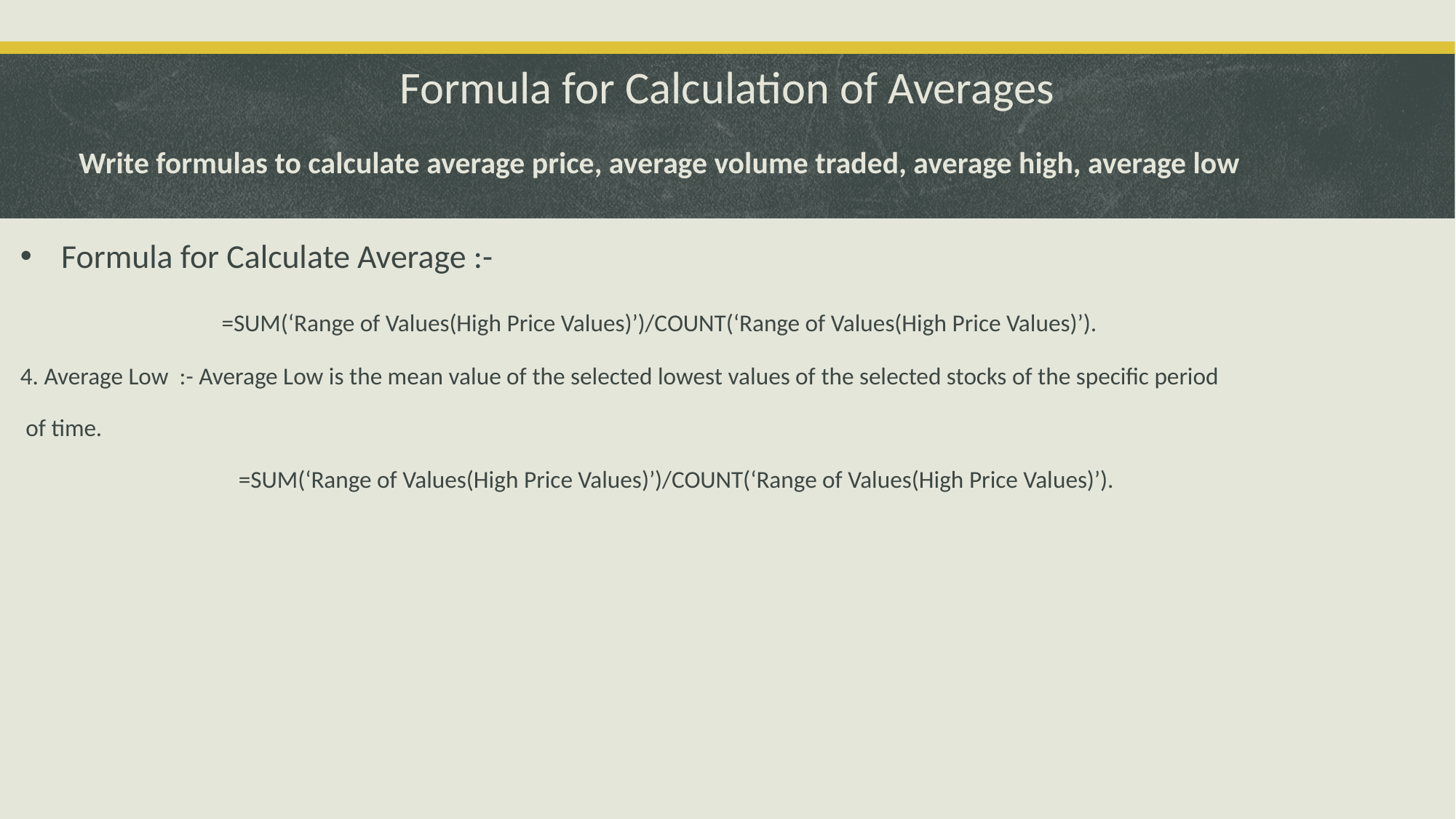

# Formula for Calculation of Averages
Write formulas to calculate average price, average volume traded, average high, average low.
Formula for Calculate Average :-
                           =SUM(‘Range of Values(High Price Values)’)/COUNT(‘Range of Values(High Price Values)’).
4. Average Low  :- Average Low is the mean value of the selected lowest values of the selected stocks of the specific period
 of time.
                                        =SUM(‘Range of Values(High Price Values)’)/COUNT(‘Range of Values(High Price Values)’).